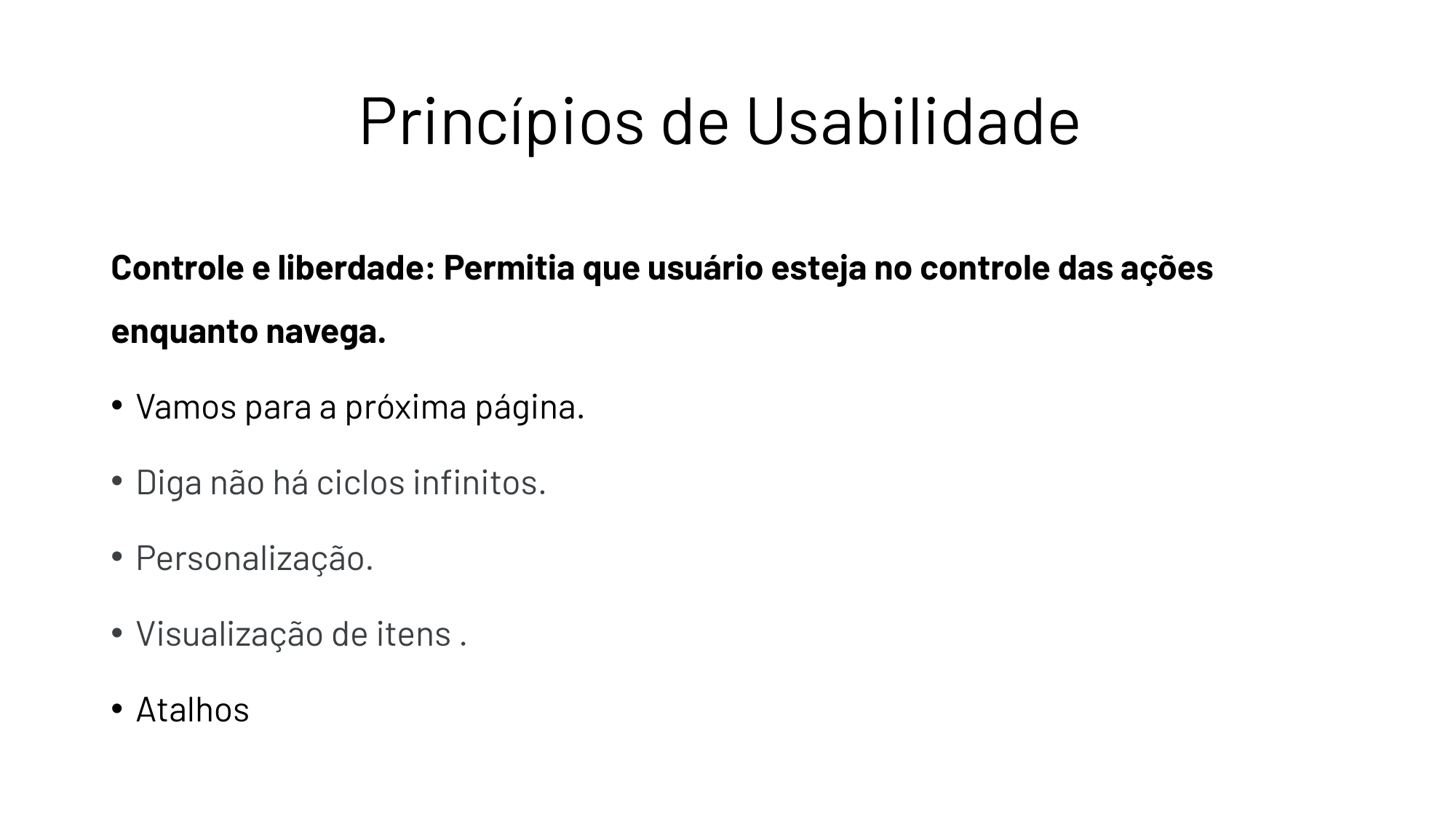

# Princípios de Usabilidade
Controle e liberdade: Permitia que usuário esteja no controle das ações enquanto navega.
Vamos para a próxima página.
Diga não há ciclos infinitos.
Personalização.
Visualização de itens .
Atalhos